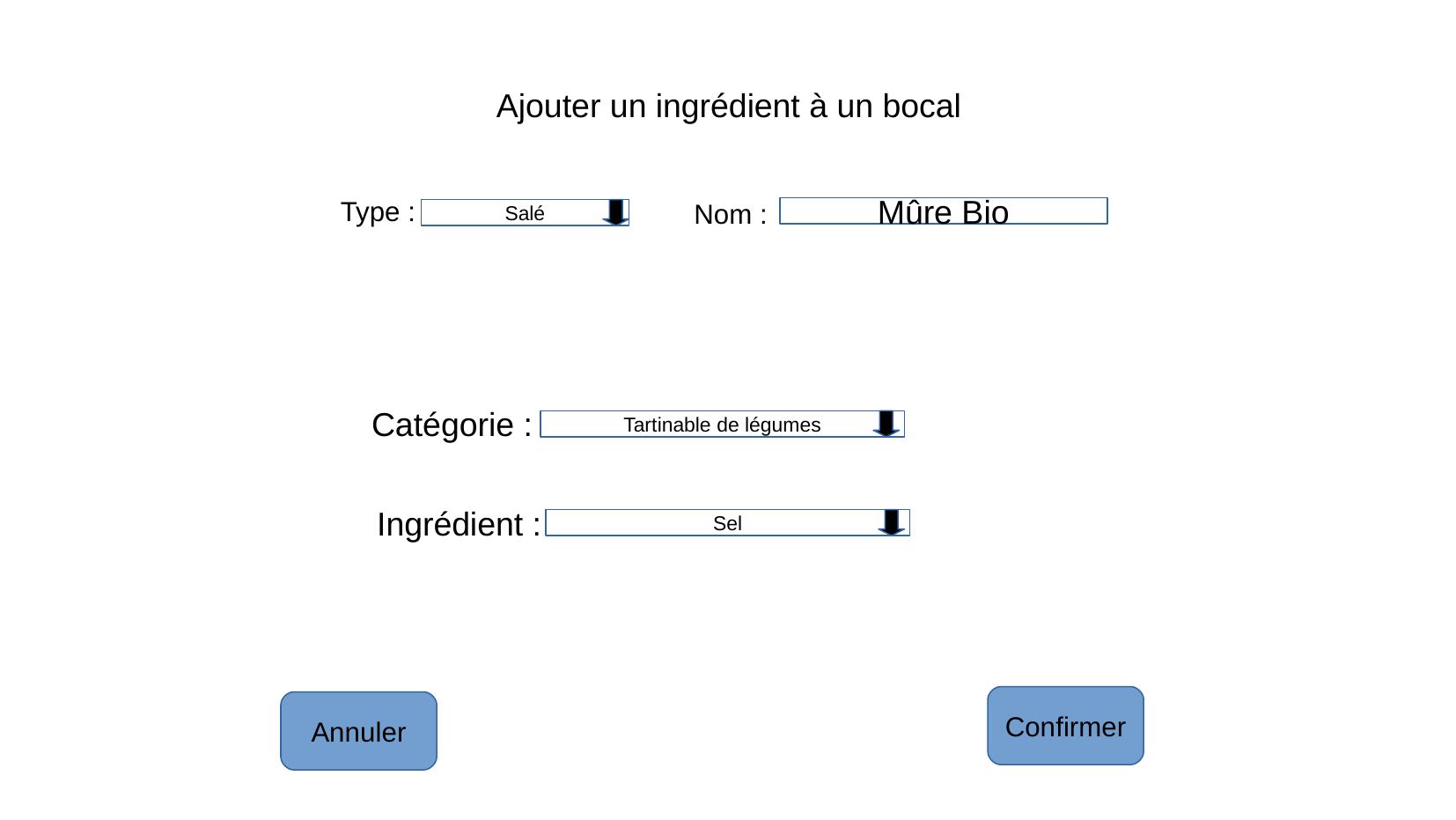

Ajouter un ingrédient à un bocal
Type :
Nom :
Mûre Bio
Salé

Catégorie :
Tartinable de légumes

Ingrédient :
Sel

Confirmer
Annuler